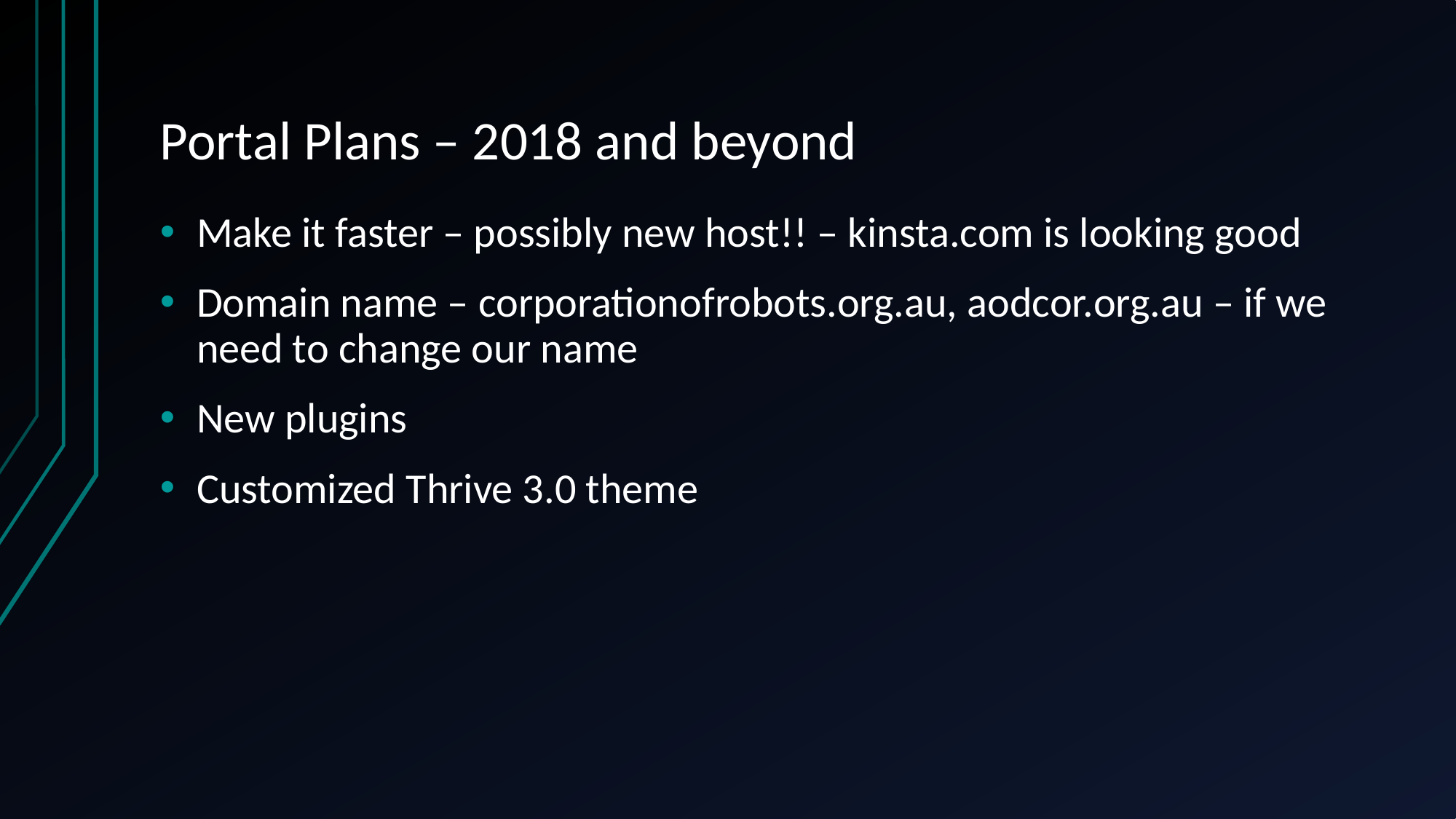

# Portal Plans – 2018 and beyond
Make it faster – possibly new host!! – kinsta.com is looking good
Domain name – corporationofrobots.org.au, aodcor.org.au – if we need to change our name
New plugins
Customized Thrive 3.0 theme